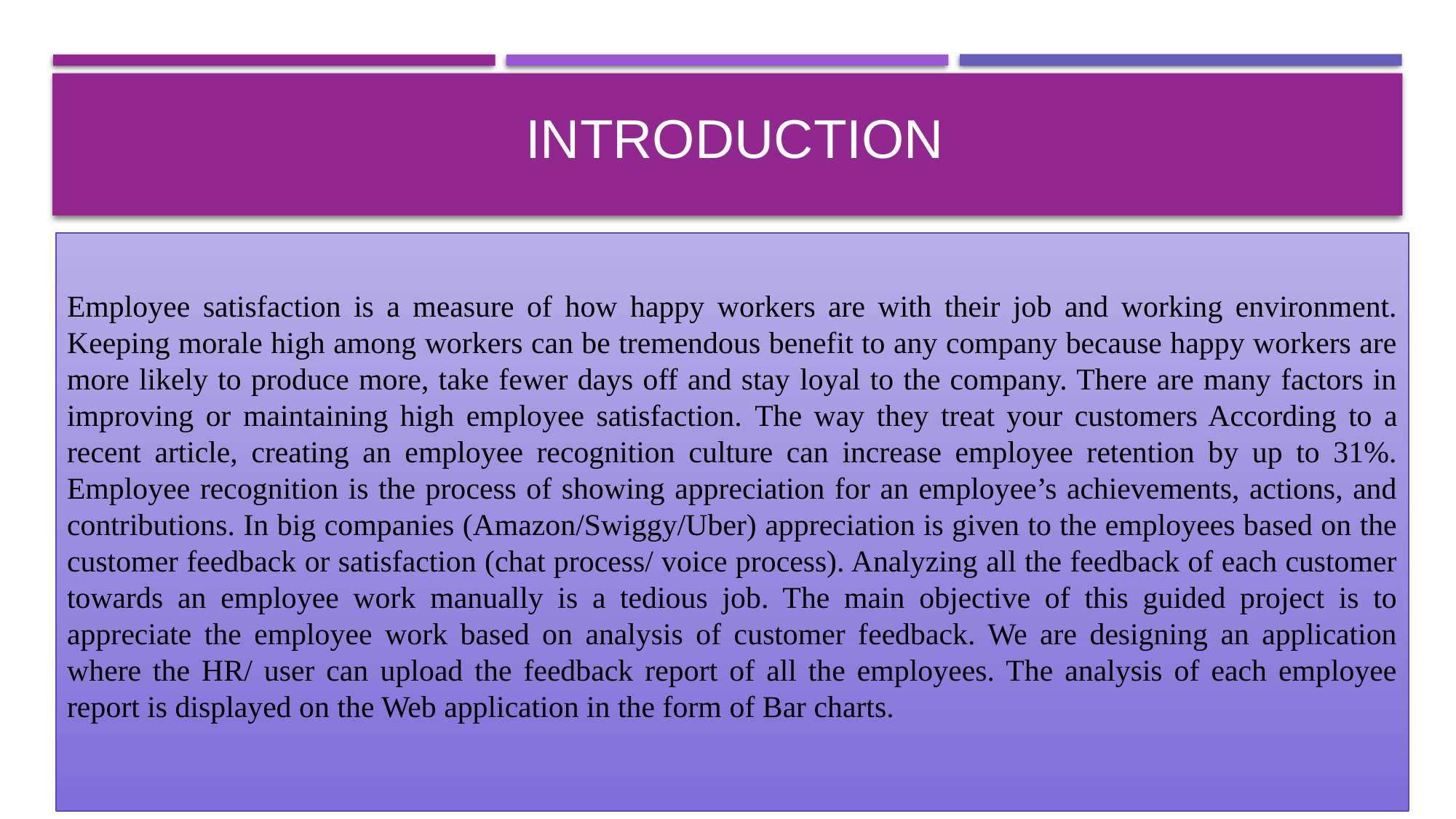

INTRODUCTION
Employee satisfaction is a measure of how happy workers are with their job and working environment. Keeping morale high among workers can be tremendous benefit to any company because happy workers are more likely to produce more, take fewer days off and stay loyal to the company. There are many factors in improving or maintaining high employee satisfaction. The way they treat your customers According to a recent article, creating an employee recognition culture can increase employee retention by up to 31%. Employee recognition is the process of showing appreciation for an employee’s achievements, actions, and contributions. In big companies (Amazon/Swiggy/Uber) appreciation is given to the employees based on the customer feedback or satisfaction (chat process/ voice process). Analyzing all the feedback of each customer towards an employee work manually is a tedious job. The main objective of this guided project is to appreciate the employee work based on analysis of customer feedback. We are designing an application where the HR/ user can upload the feedback report of all the employees. The analysis of each employee report is displayed on the Web application in the form of Bar charts.